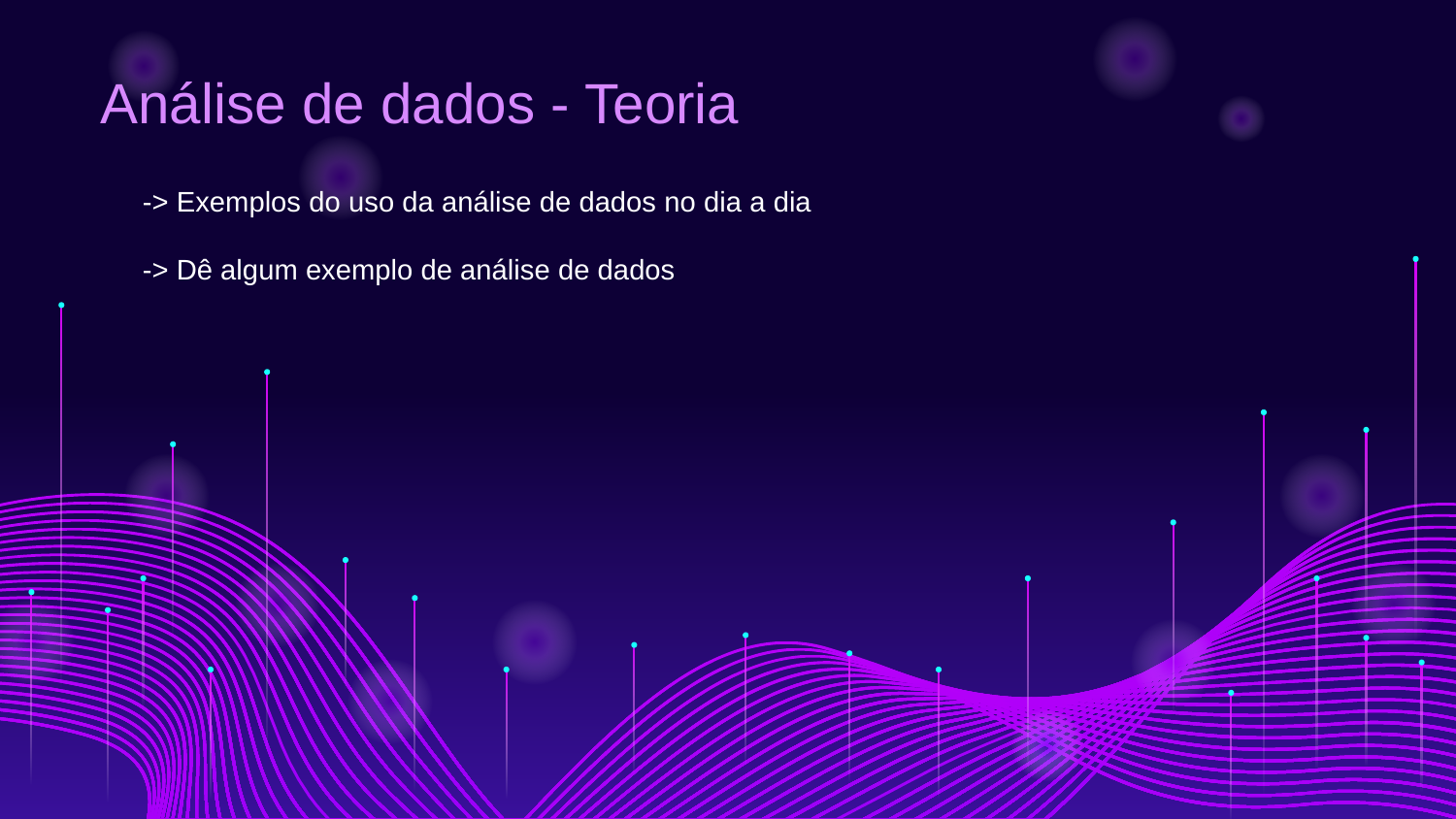

# Análise de dados - Teoria

-> Exemplos do uso da análise de dados no dia a dia

-> Dê algum exemplo de análise de dados